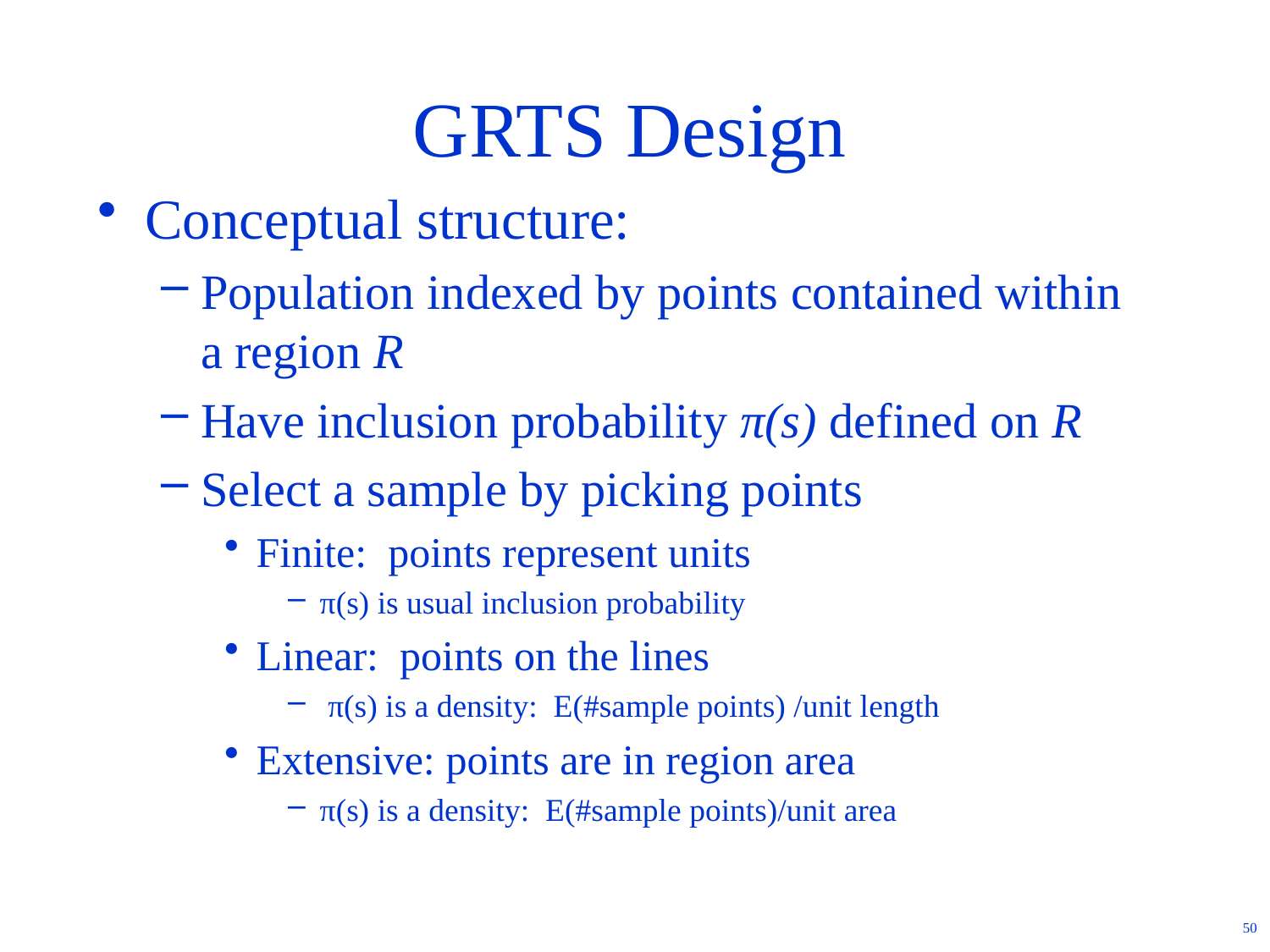

# GRTS Design
Conceptual structure:
Population indexed by points contained within a region R
Have inclusion probability π(s) defined on R
Select a sample by picking points
Finite:  points represent units
π(s) is usual inclusion probability
Linear:  points on the lines
 π(s) is a density:  E(#sample points) /unit length
Extensive: points are in region area
π(s) is a density:  E(#sample points)/unit area
50